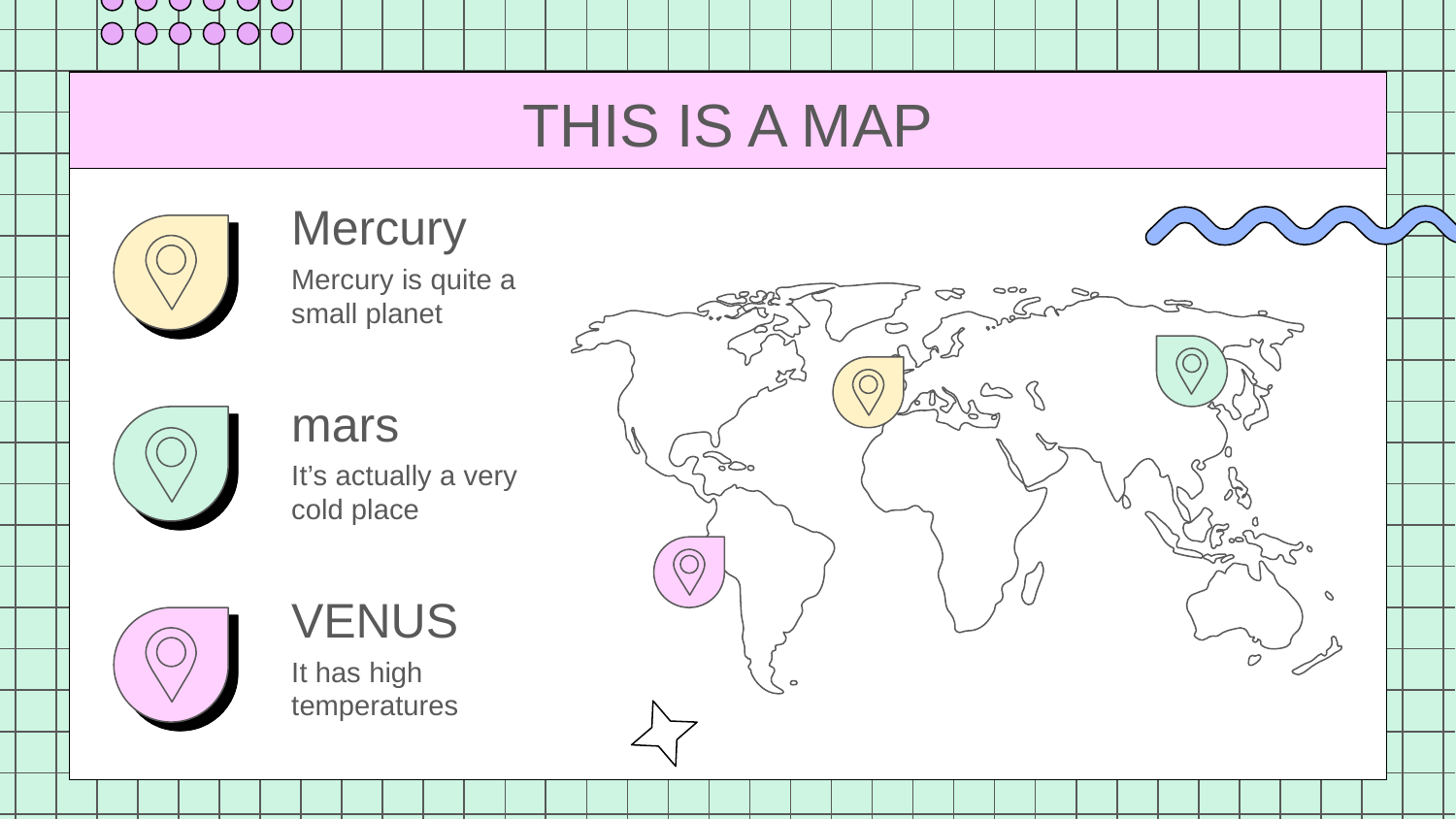

# THIS IS A MAP
Mercury

Mercury is quite a small planet

mars

It’s actually a very cold place

VENUS

It has high temperatures